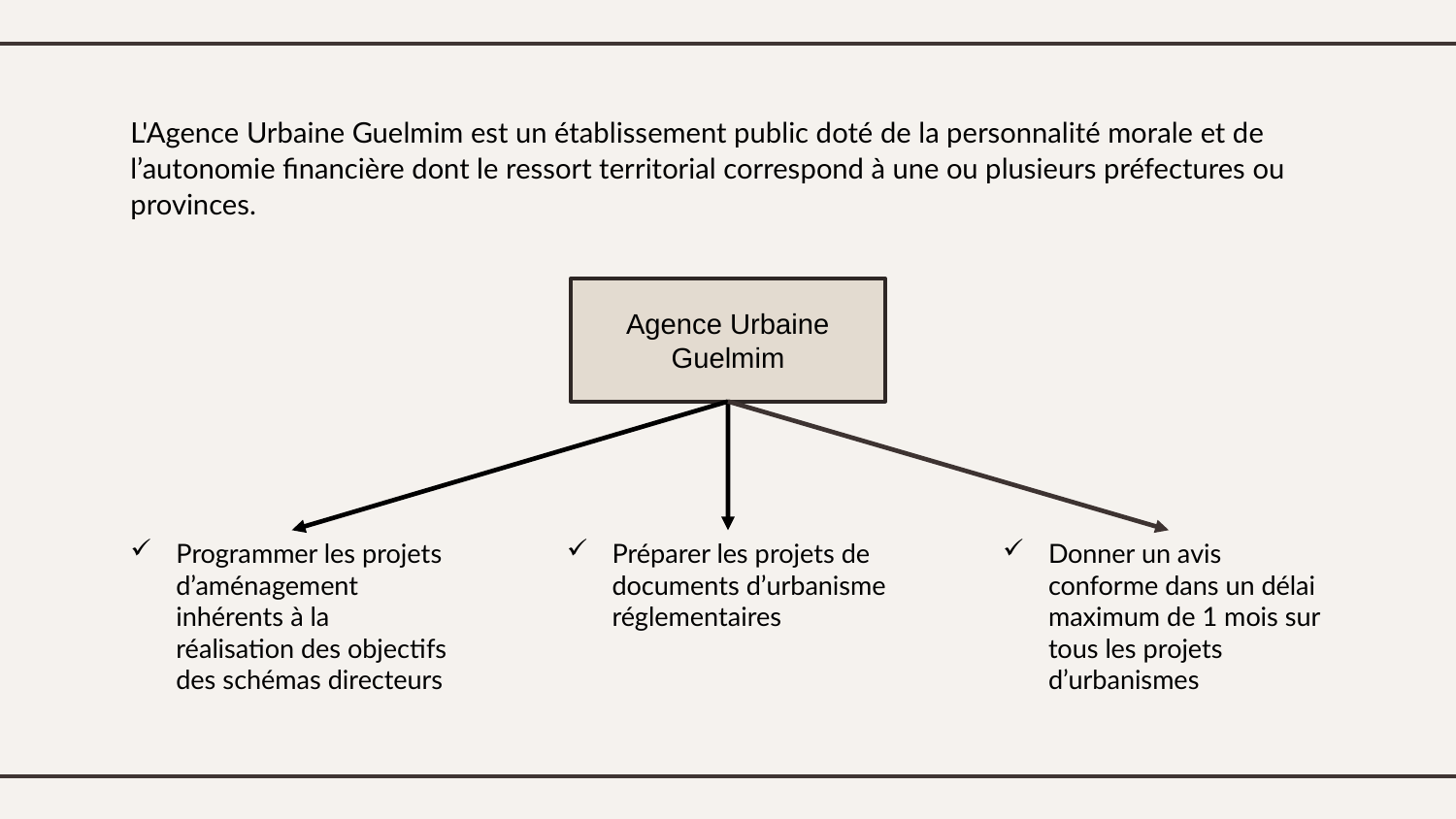

L'Agence Urbaine Guelmim est un établissement public doté de la personnalité morale et de l’autonomie financière dont le ressort territorial correspond à une ou plusieurs préfectures ou provinces.
Agence Urbaine Guelmim
Programmer les projets d’aménagement inhérents à la réalisation des objectifs des schémas directeurs
Préparer les projets de documents d’urbanisme réglementaires
Donner un avis conforme dans un délai maximum de 1 mois sur tous les projets d’urbanismes